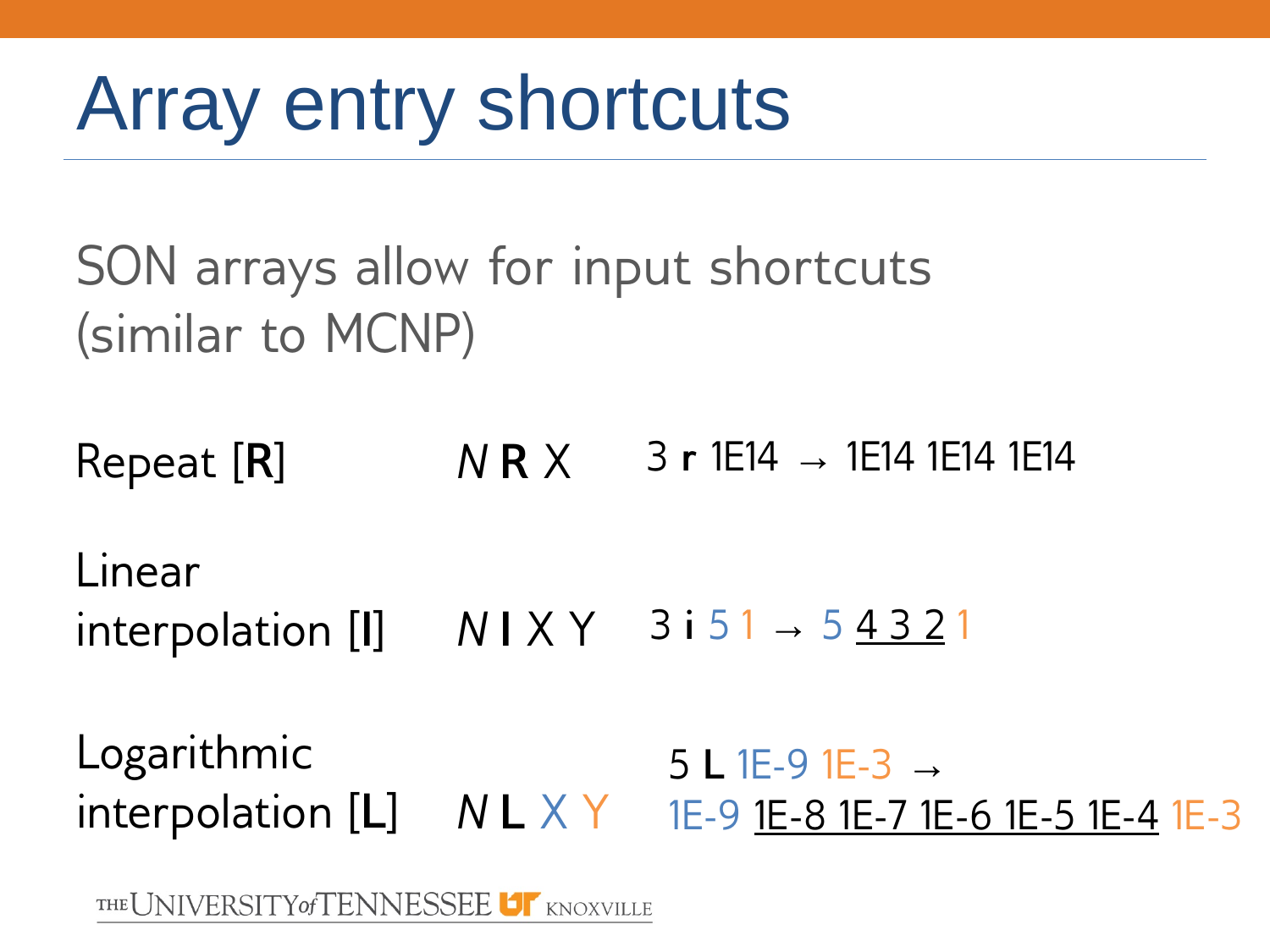

# Array entry shortcuts
SON arrays allow for input shortcuts
(similar to MCNP)
Repeat [R]
3 r 1E14 → 1E14 1E14 1E14
N R X
Linear interpolation [I]
N I X Y
3 i 5 1 → 5 4 3 2 1
Logarithmic interpolation [L]
5 L 1E-9 1E-3 →
1E-9 1E-8 1E-7 1E-6 1E-5 1E-4 1E-3
N L X Y